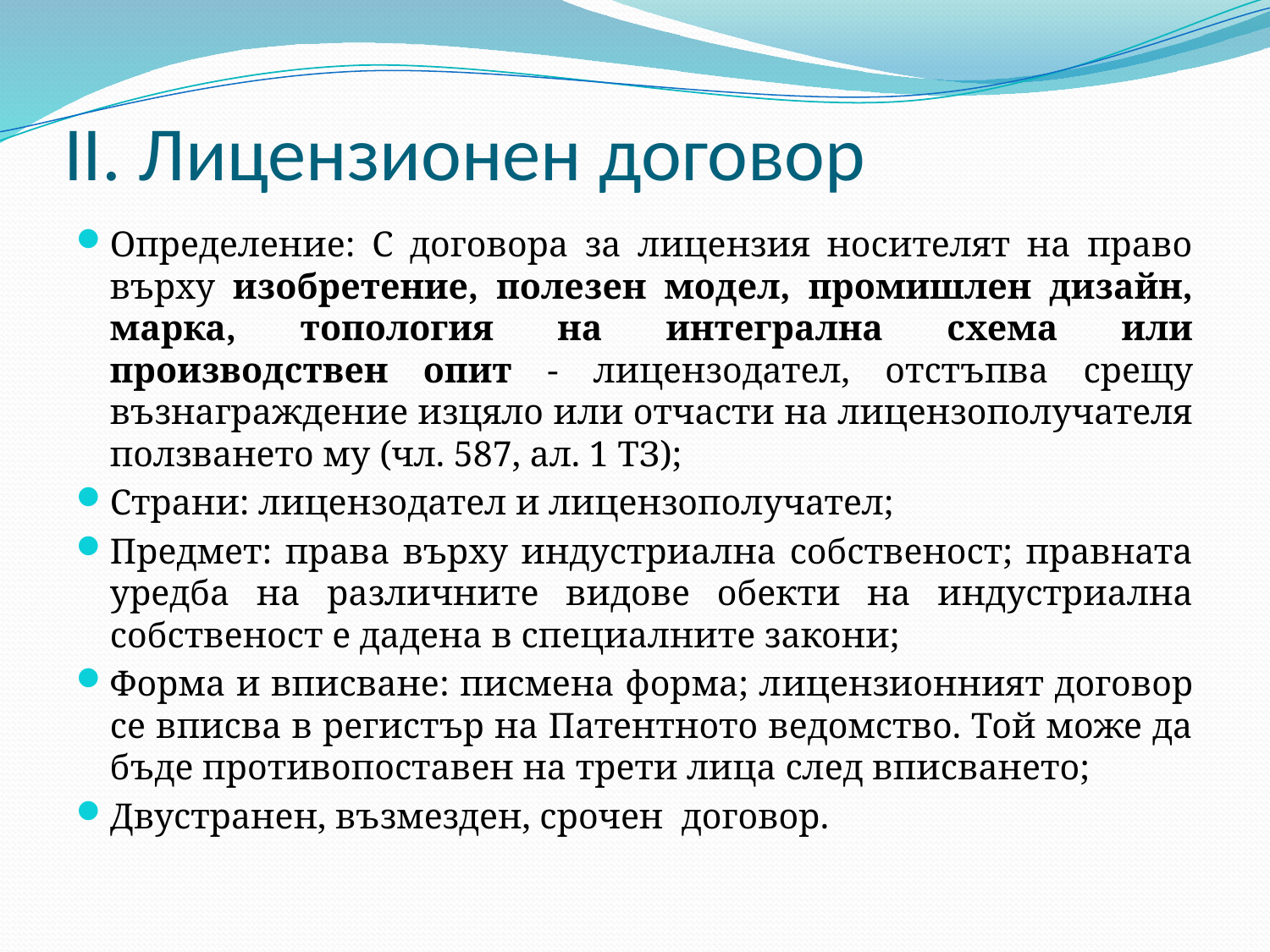

# II. Лицензионен договор
Определение: С договора за лицензия носителят на право върху изобретение, полезен модел, промишлен дизайн, марка, топология на интегрална схема или производствен опит - лицензодател, отстъпва срещу възнаграждение изцяло или отчасти на лицензополучателя ползването му (чл. 587, ал. 1 ТЗ);
Страни: лицензодател и лицензополучател;
Предмет: права върху индустриална собственост; правната уредба на различните видове обекти на индустриална собственост е дадена в специалните закони;
Форма и вписване: писмена форма; лицензионният договор се вписва в регистър на Патентното ведомство. Той може да бъде противопоставен на трети лица след вписването;
Двустранен, възмезден, срочен  договор.